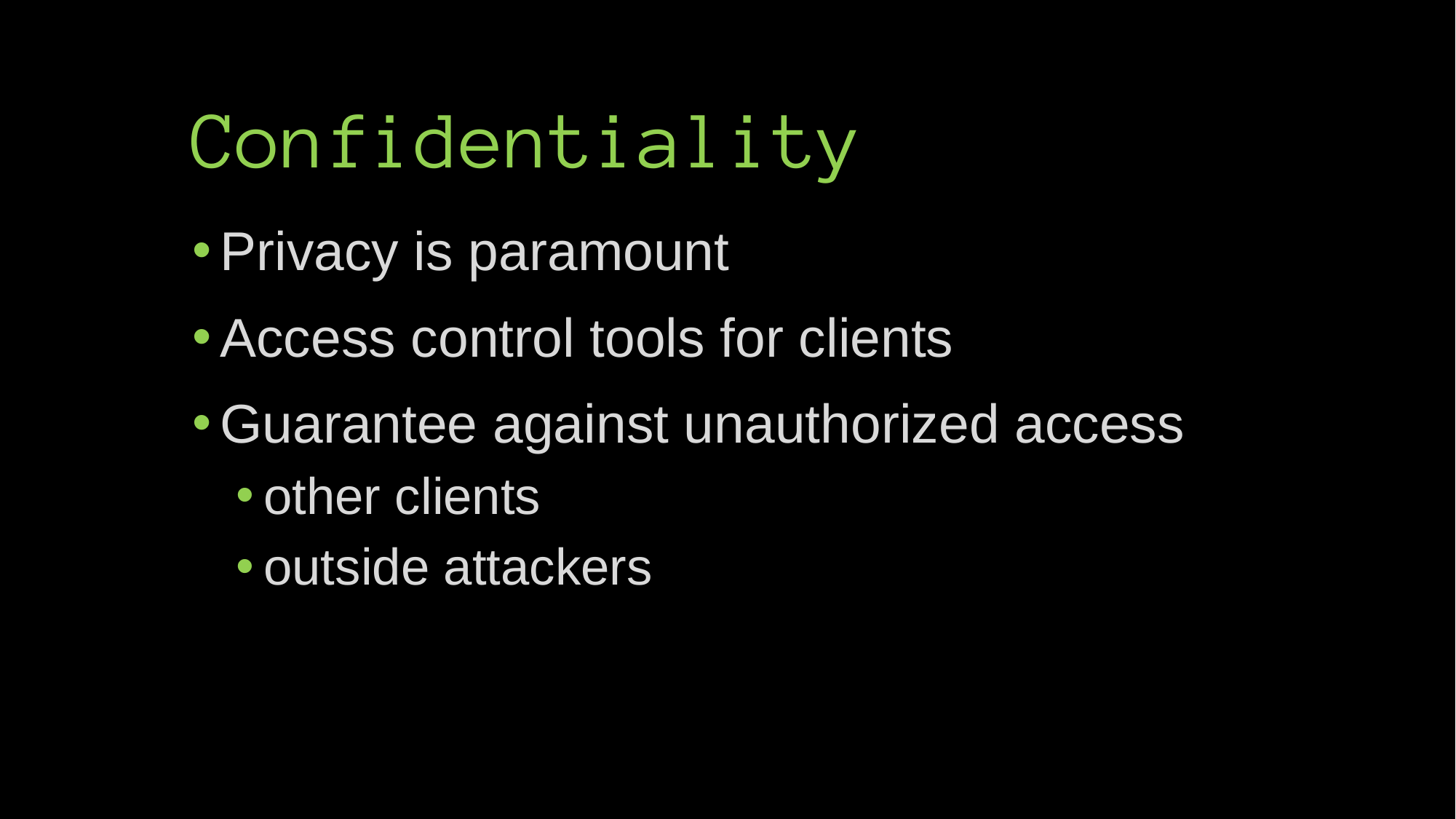

# Confidentiality
Privacy is paramount
Access control tools for clients
Guarantee against unauthorized access
other clients
outside attackers